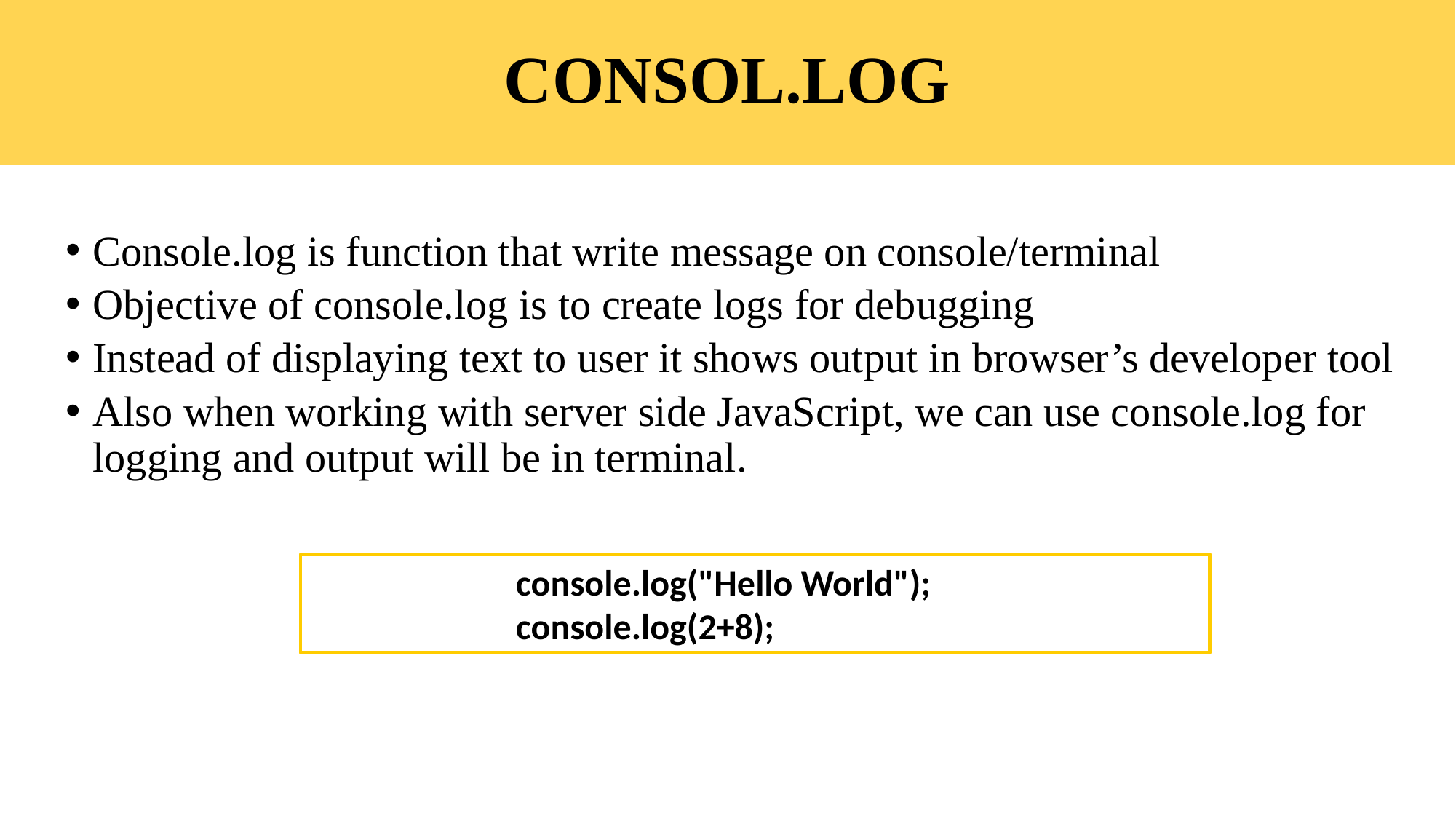

# CONSOL.LOG

Console.log is function that write message on console/terminal
Objective of console.log is to create logs for debugging
Instead of displaying text to user it shows output in browser’s developer tool
Also when working with server side JavaScript, we can use console.log for logging and output will be in terminal.

console.log("Hello World");
console.log(2+8);